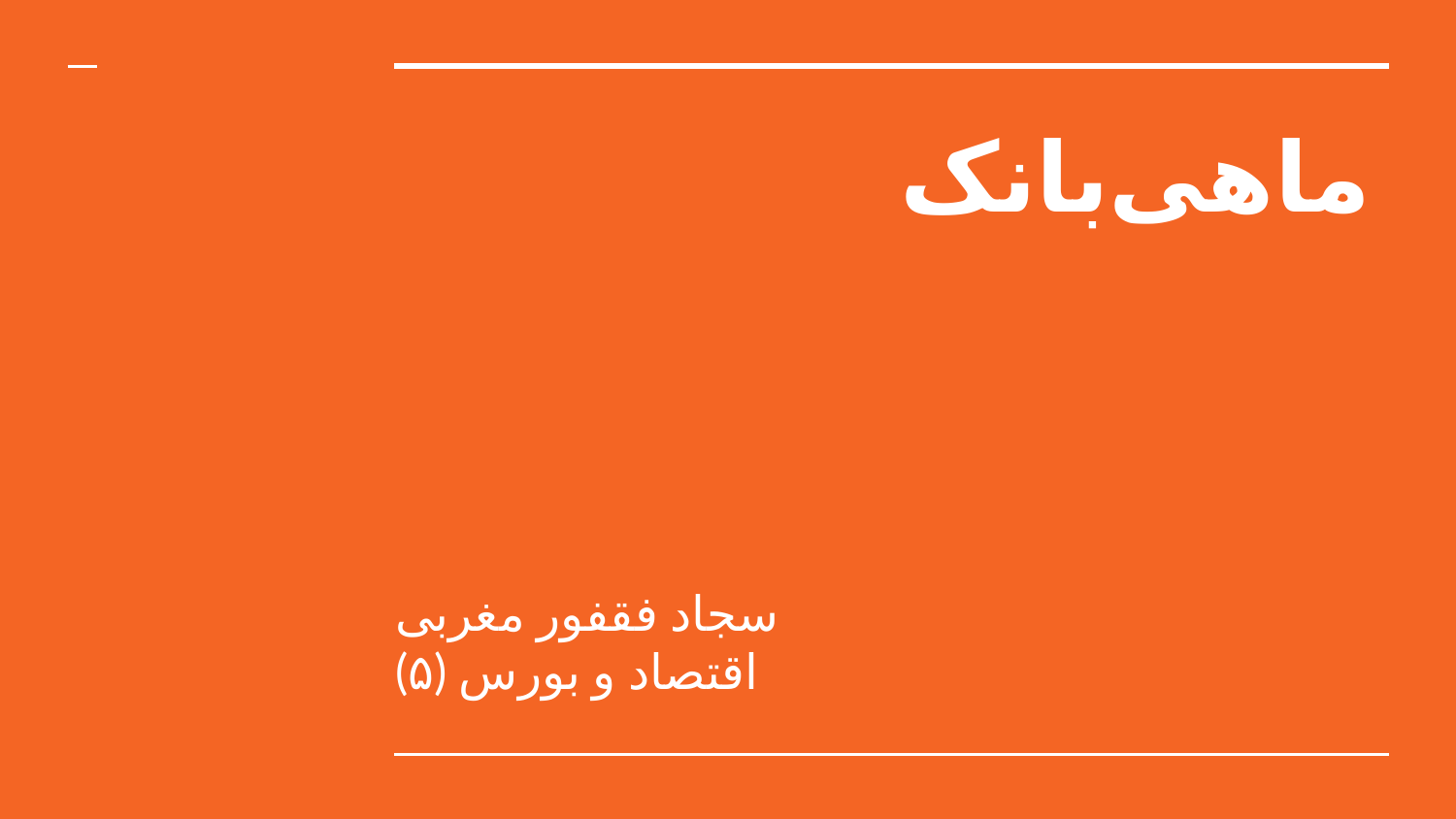

# ماهی‌بانک
سجاد فقفور مغربی
(۵) اقتصاد و بورس